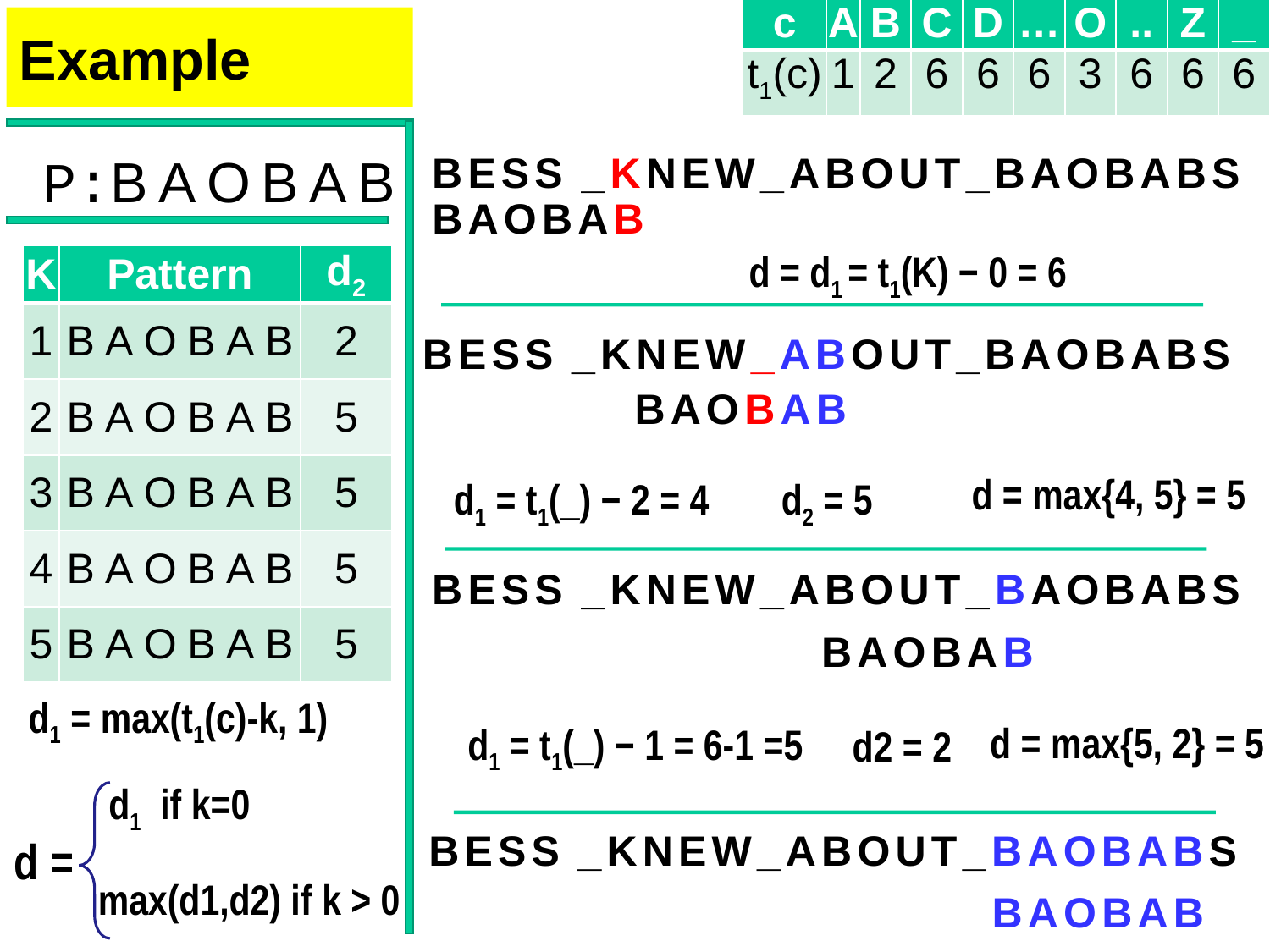

| c | A | B | C | D | … | O | .. | Z | \_ |
| --- | --- | --- | --- | --- | --- | --- | --- | --- | --- |
| t1(c) | 1 | 2 | 6 | 6 | 6 | 3 | 6 | 6 | 6 |
# Example

BESS _KNEW_ABOUT_BAOBABS
P:BAOBAB
BAOBAB

d = d1 = t1(K) − 0 = 6
| K | Pattern | d2 |
| --- | --- | --- |
| 1 | BAOBAB | 2 |
| 2 | BAOBAB | 5 |
| 3 | BAOBAB | 5 |
| 4 | BAOBAB | 5 |
| 5 | BAOBAB | 5 |

BESS _KNEW_ABOUT_BAOBABS
BAOBAB
d = max{4, 5} = 5
d1 = t1(_) − 2 = 4
d2 = 5

BESS _KNEW_ABOUT_BAOBABS
BAOBAB
d1 = max(t1(c)-k, 1)
d = max{5, 2} = 5
d1 = t1(_) − 1 = 6-1 =5
d2 = 2
d1  if k=0

BESS _KNEW_ABOUT_BAOBABS
d =
max(d1,d2) if k > 0
BAOBAB